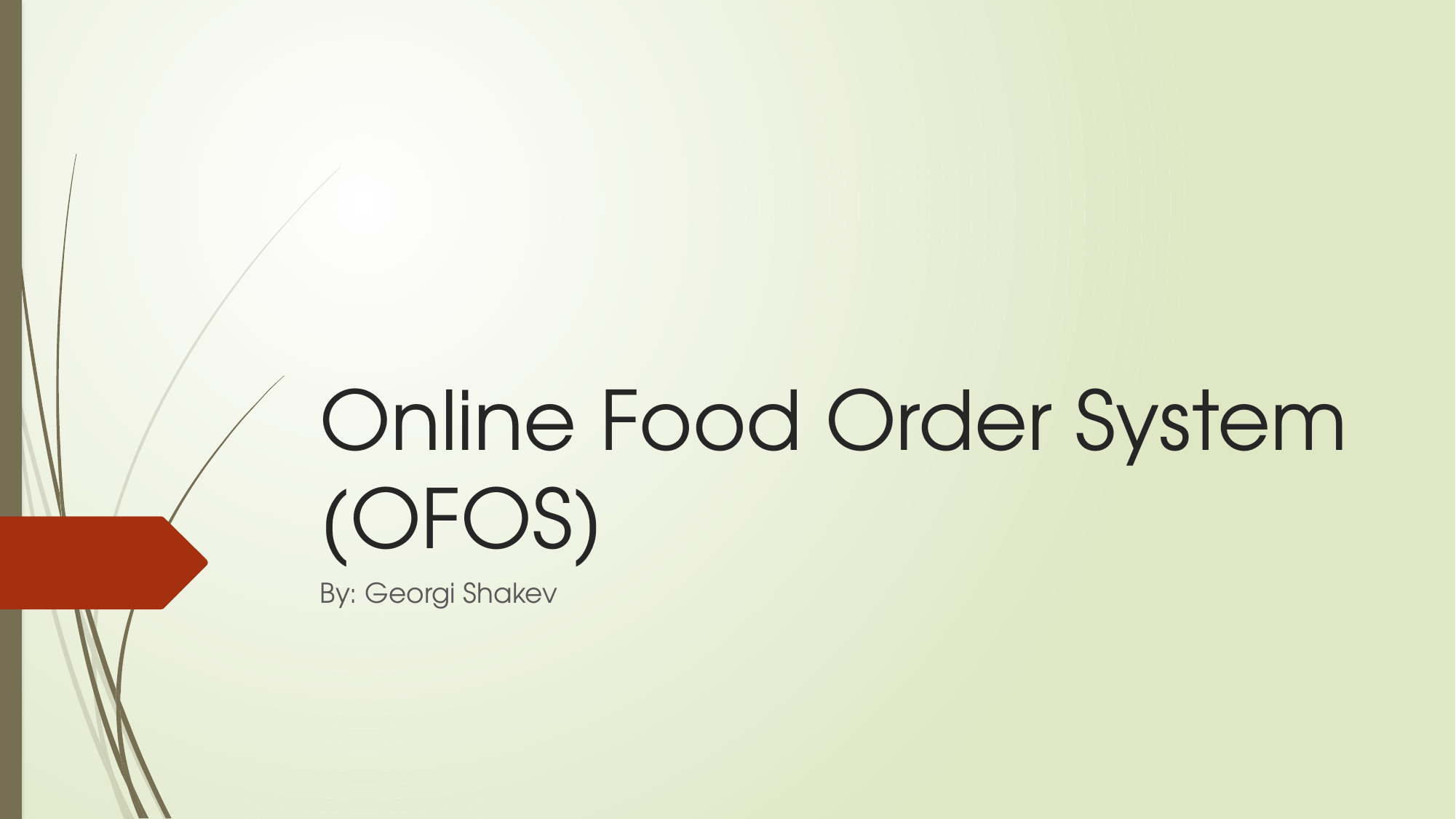

# Online Food Order System (OFOS)
By: Georgi Shakev